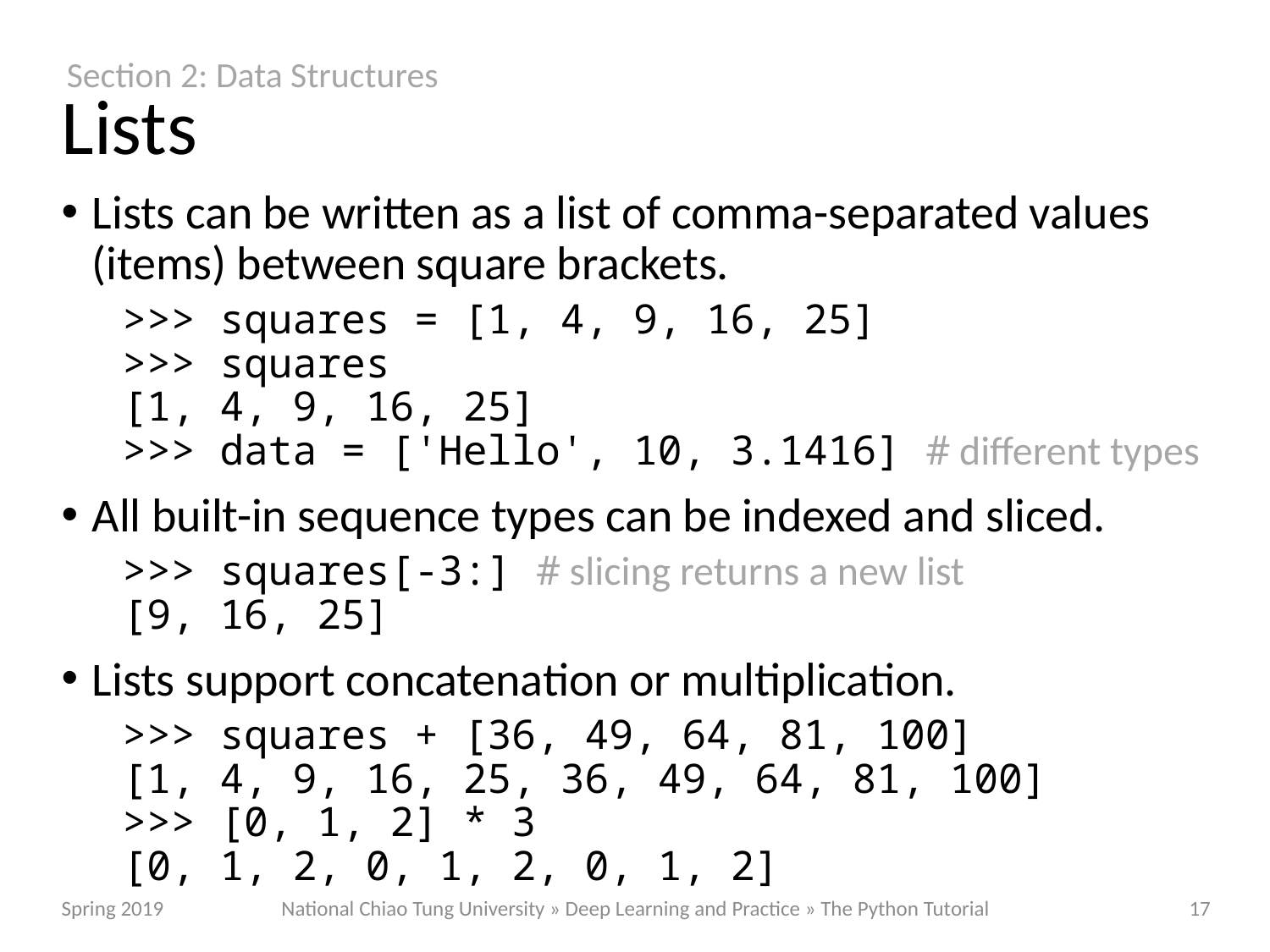

Section 2: Data Structures
# Lists
Lists can be written as a list of comma-separated values (items) between square brackets.
>>> squares = [1, 4, 9, 16, 25]
>>> squares
[1, 4, 9, 16, 25]
>>> data = ['Hello', 10, 3.1416] # different types
All built-in sequence types can be indexed and sliced.
>>> squares[-3:] # slicing returns a new list
[9, 16, 25]
Lists support concatenation or multiplication.
>>> squares + [36, 49, 64, 81, 100]
[1, 4, 9, 16, 25, 36, 49, 64, 81, 100]
>>> [0, 1, 2] * 3
[0, 1, 2, 0, 1, 2, 0, 1, 2]

National Chiao Tung University » Deep Learning and Practice » The Python Tutorial
Spring 2019
17